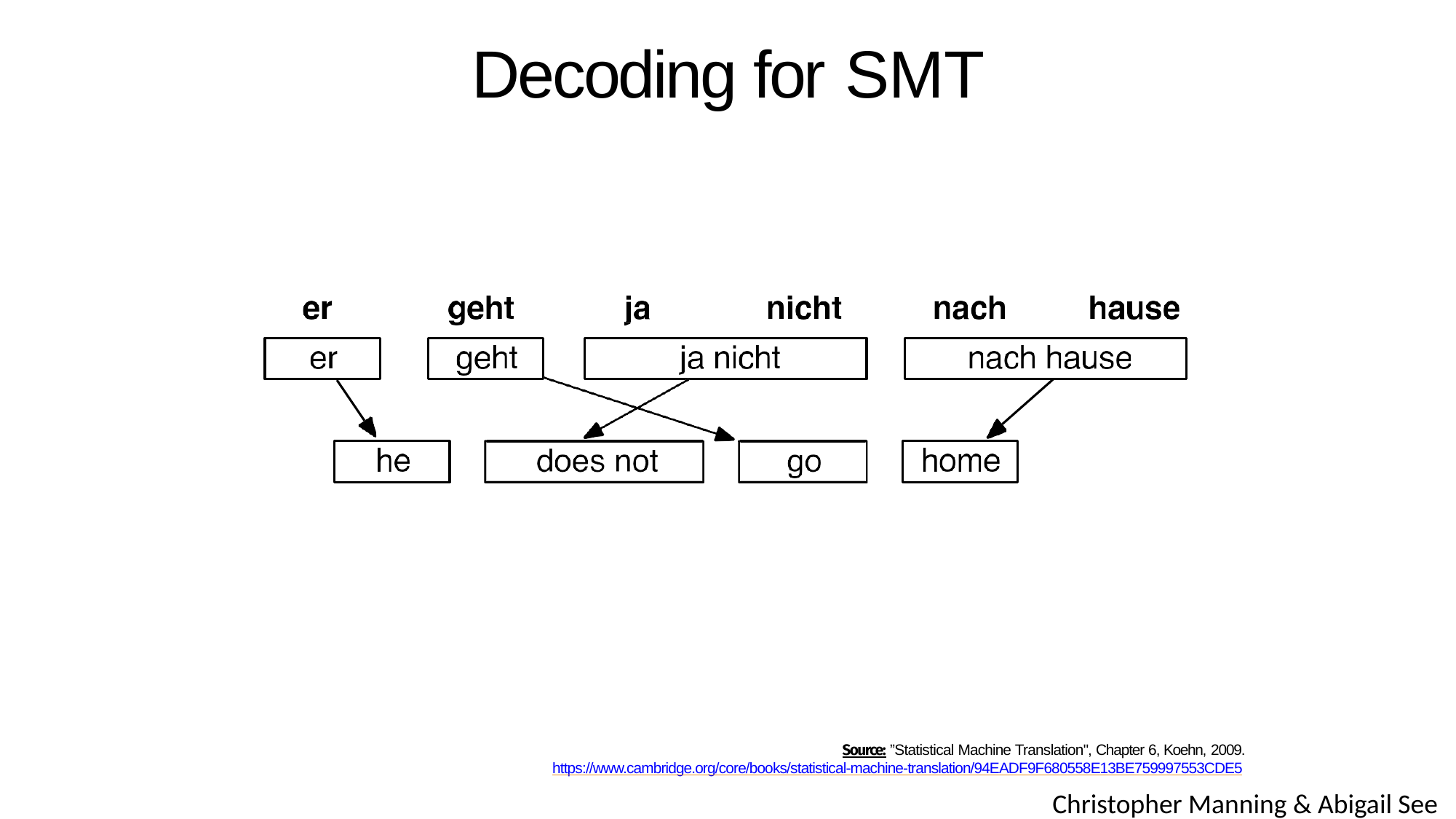

# Decoding for SMT

Source: ”Statistical Machine Translation", Chapter 6, Koehn, 2009.
https://www.cambridge.org/core/books/statistical-machine-translation/94EADF9F680558E13BE759997553CDE5
Christopher Manning & Abigail See